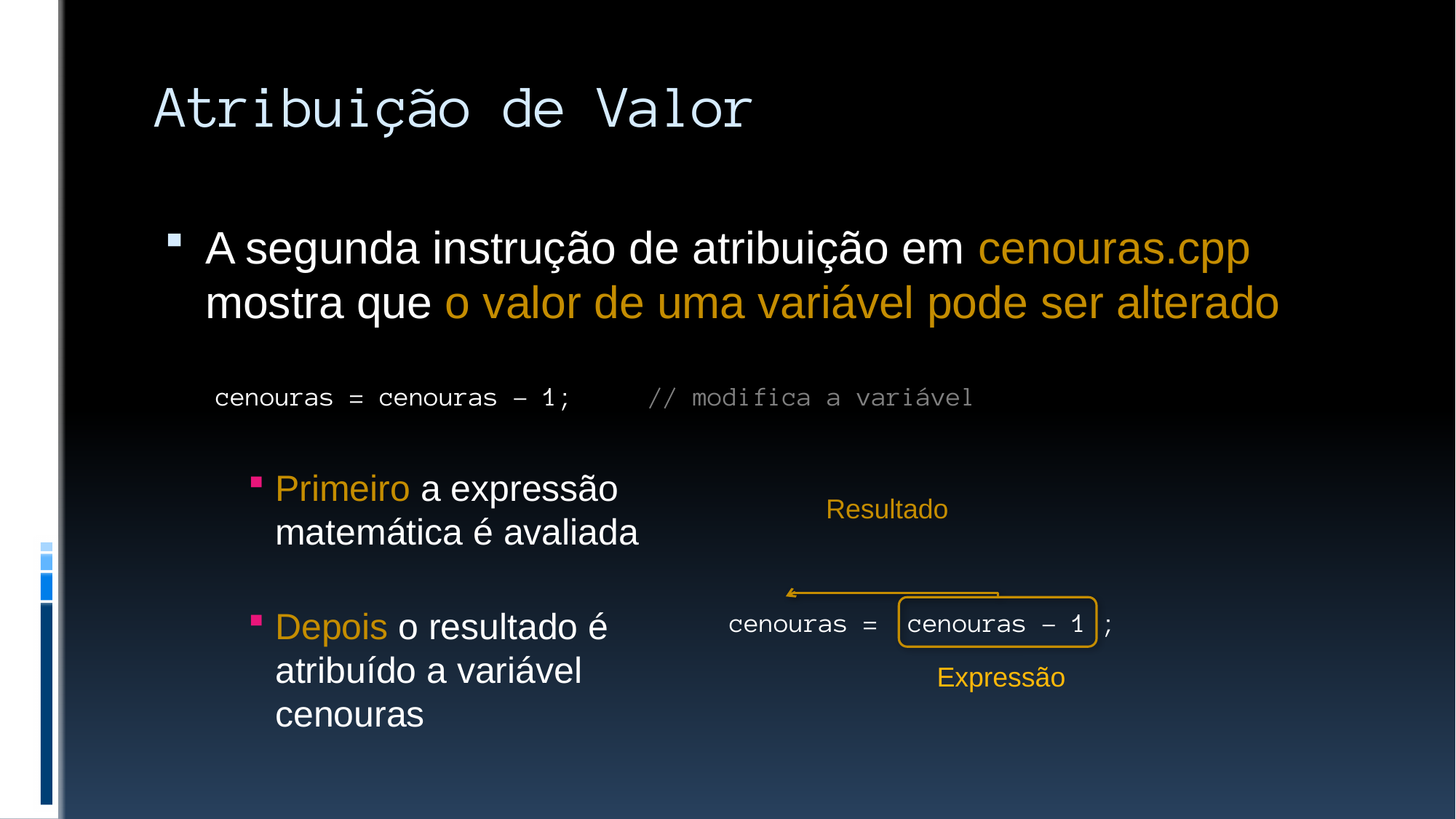

# Atribuição de Valor
A segunda instrução de atribuição em cenouras.cpp
mostra que o valor de uma variável pode ser alterado

Primeiro a expressão
matemática é avaliada
Depois o resultado é
atribuído a variável
cenouras
cenouras = cenouras – 1;     // modifica a variável
Resultado

cenouras =  cenouras – 1 ;
Expressão